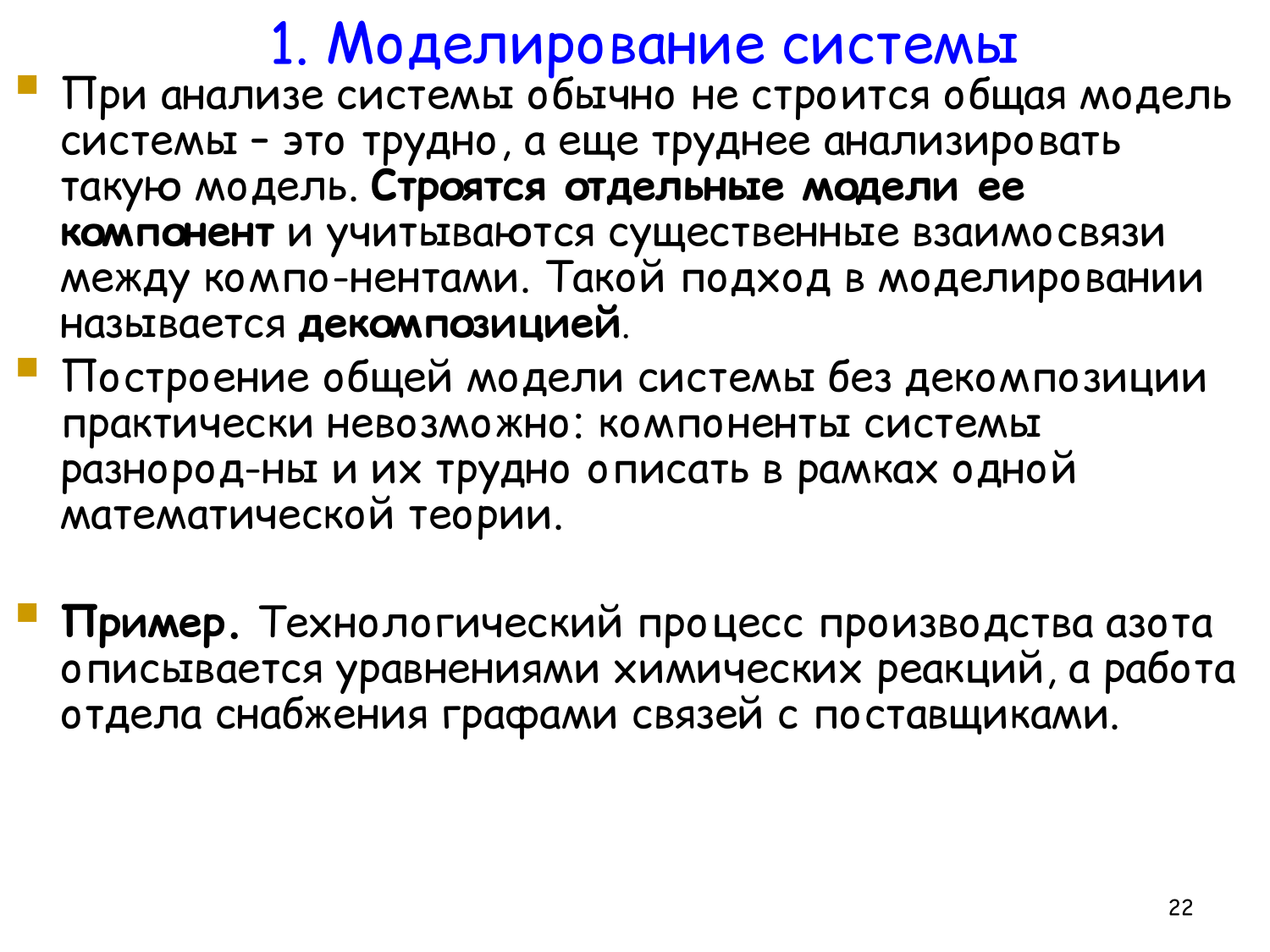

1. Моделирование системы
При анализе системы обычно не строится общая модель системы – это трудно, а еще труднее анализировать такую модель. Строятся отдельные модели ее компонент и учитываются существенные взаимосвязи между компо-нентами. Такой подход в моделировании называется декомпозицией.
Построение общей модели системы без декомпозиции практически невозможно: компоненты системы разнород-ны и их трудно описать в рамках одной математической теории.

Пример. Технологический процесс производства азота описывается уравнениями химических реакций, а работа отдела снабжения графами связей с поставщиками.
22